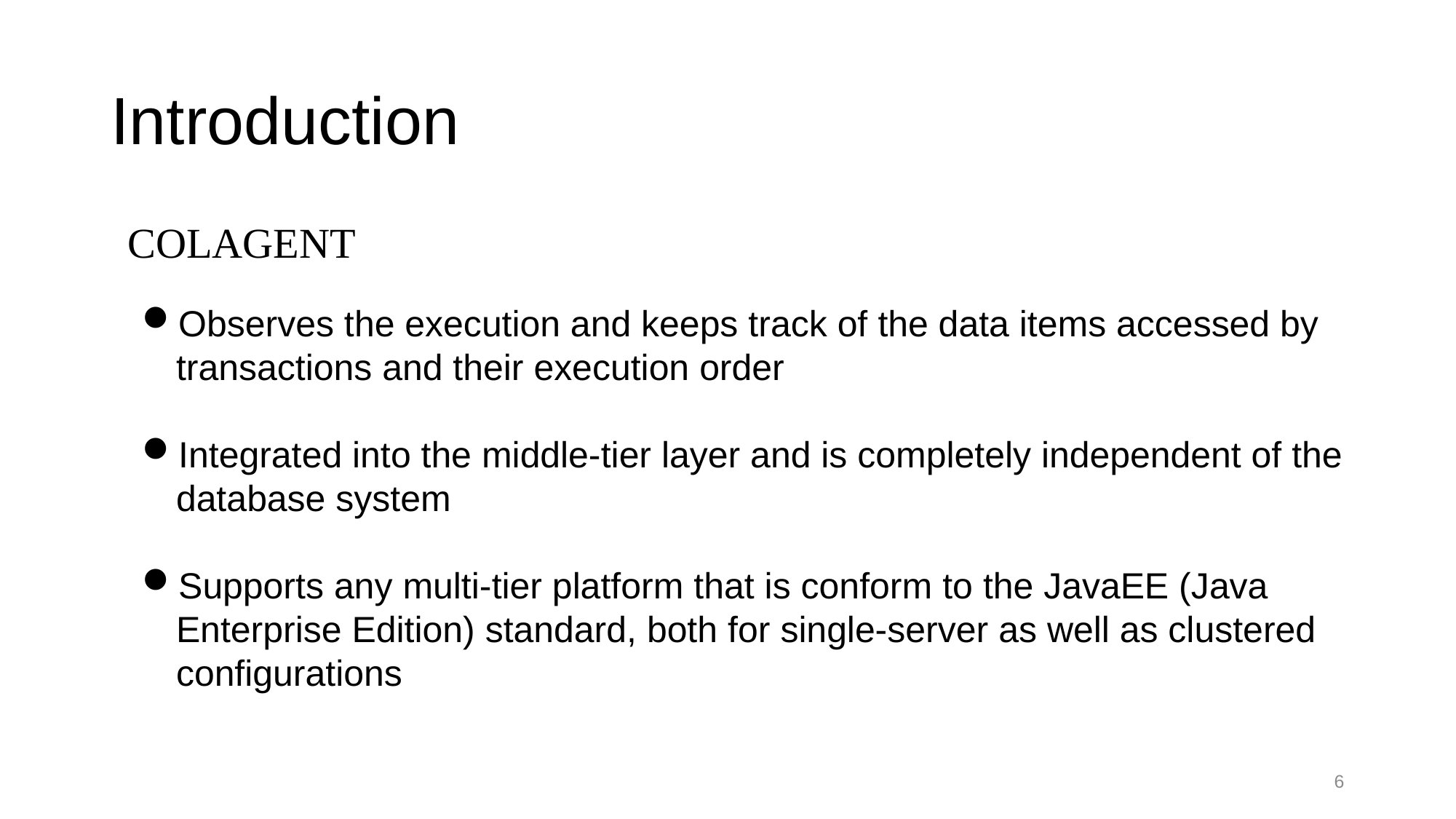

# Introduction
COLAGENT
Observes the execution and keeps track of the data items accessed by transactions and their execution order

Integrated into the middle-tier layer and is completely independent of the database system

Supports any multi-tier platform that is conform to the JavaEE (Java Enterprise Edition) standard, both for single-server as well as clustered configurations
6